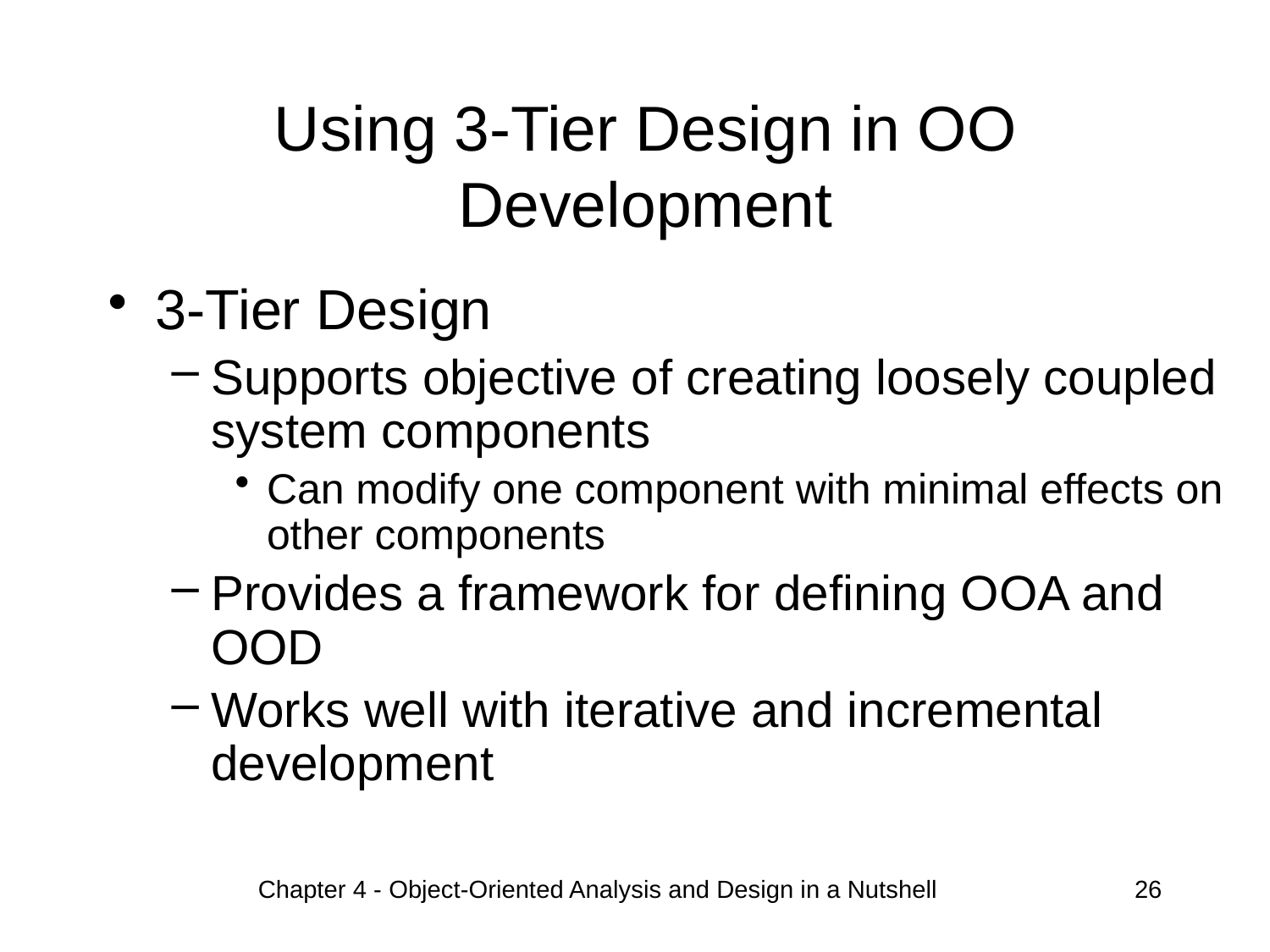

# Using 3-Tier Design in OO Development
3-Tier Design
Supports objective of creating loosely coupled system components
Can modify one component with minimal effects on other components
Provides a framework for defining OOA and OOD
Works well with iterative and incremental development
Chapter 4 - Object-Oriented Analysis and Design in a Nutshell
26